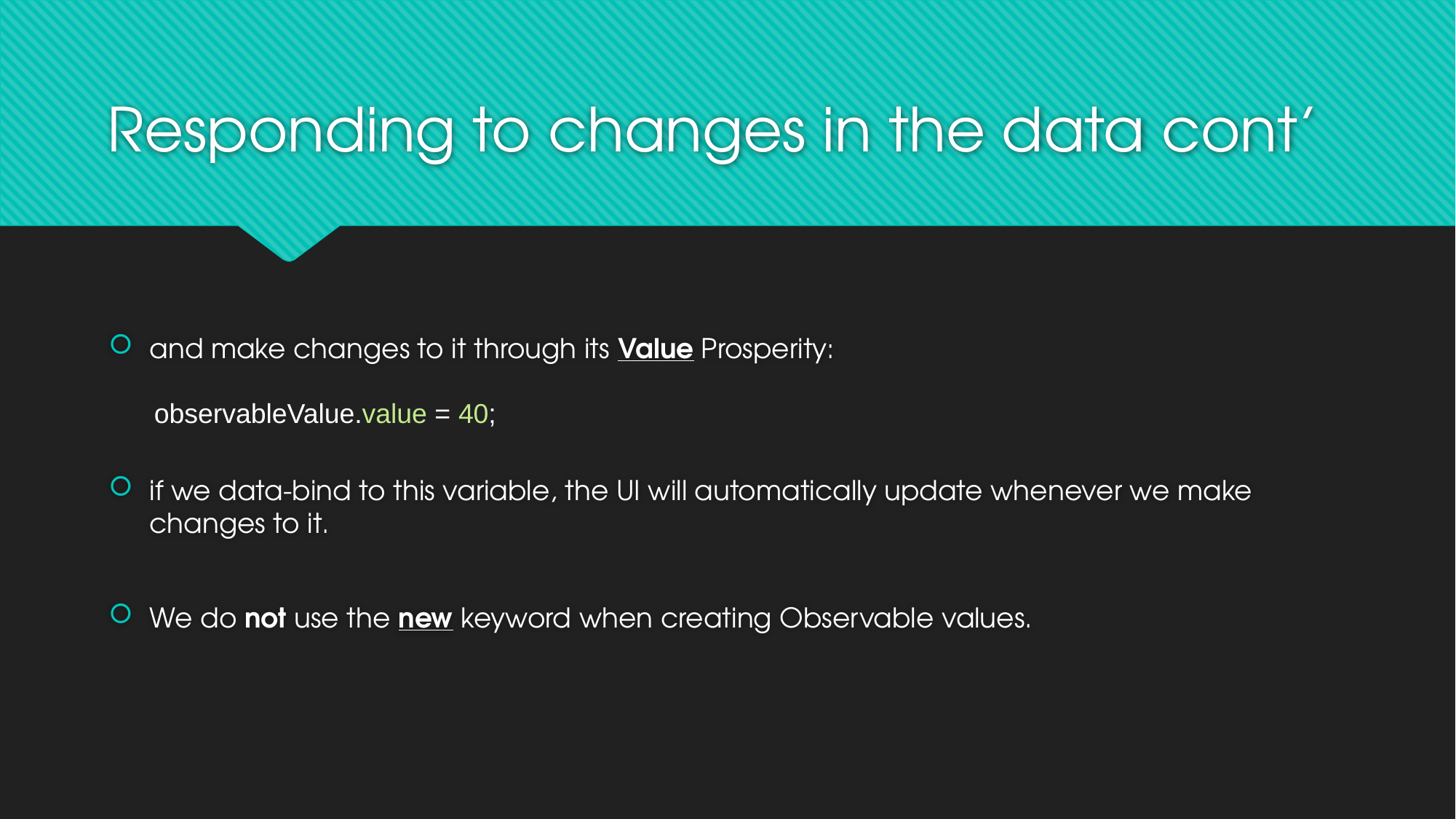

# Responding to changes in the data cont’
and make changes to it through its Value Prosperity:

if we data-bind to this variable, the UI will automatically update whenever we make changes to it.

We do not use the new keyword when creating Observable values.
observableValue.value = 40;